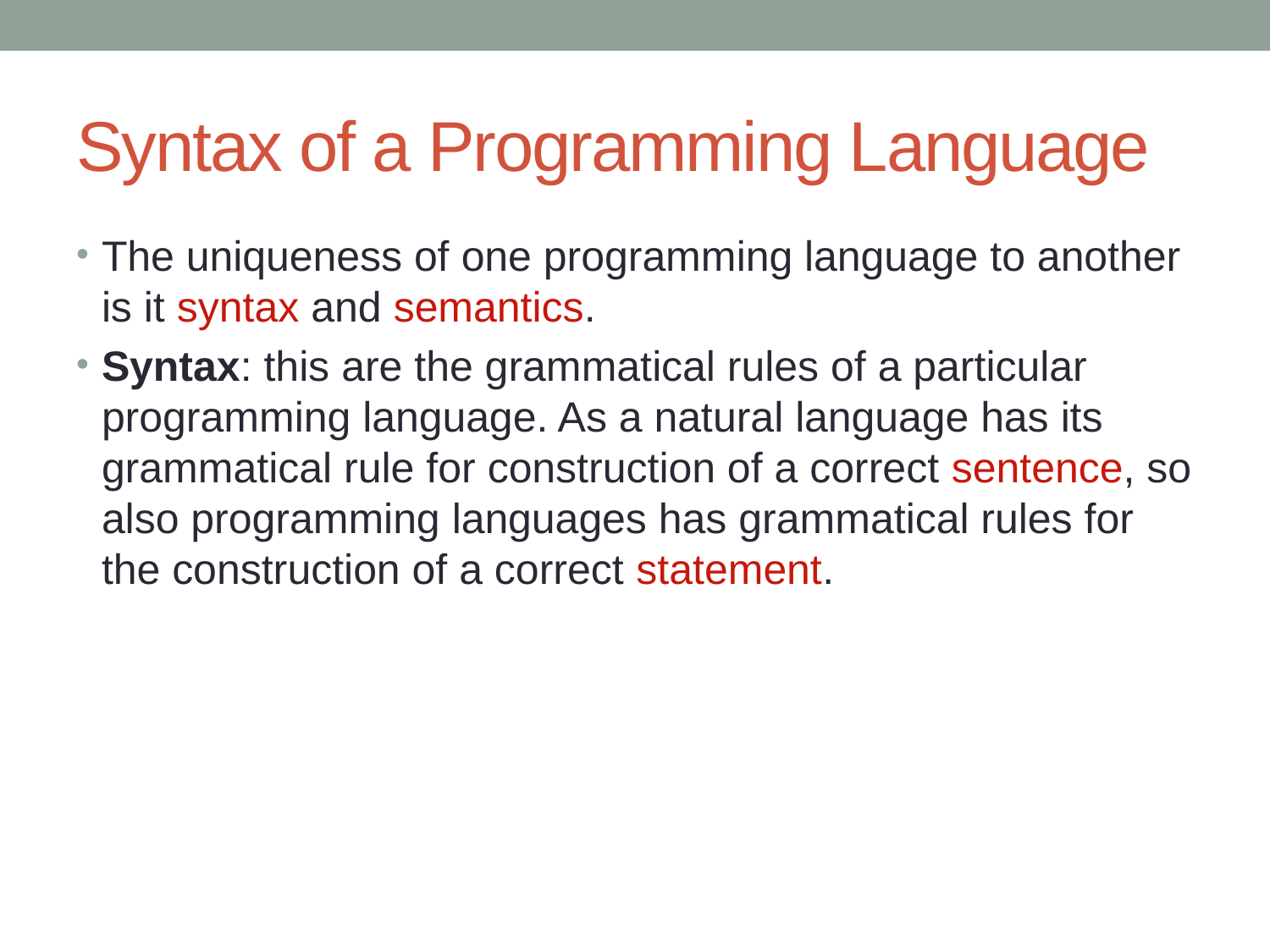

# Syntax of a Programming Language
The uniqueness of one programming language to another is it syntax and semantics.
Syntax: this are the grammatical rules of a particular programming language. As a natural language has its grammatical rule for construction of a correct sentence, so also programming languages has grammatical rules for the construction of a correct statement.